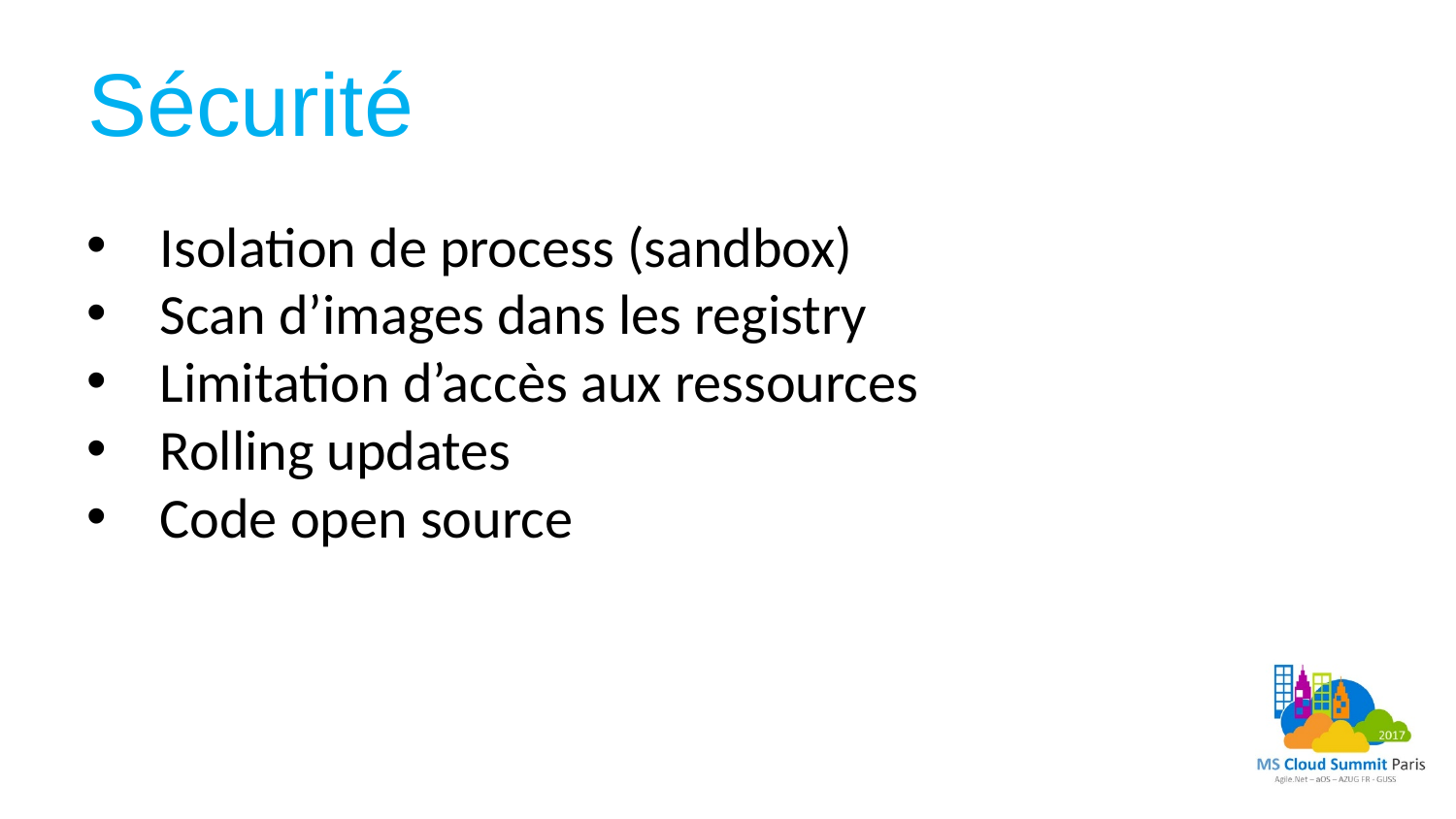

# Sécurité
Isolation de process (sandbox)
Scan d’images dans les registry
Limitation d’accès aux ressources
Rolling updates
Code open source